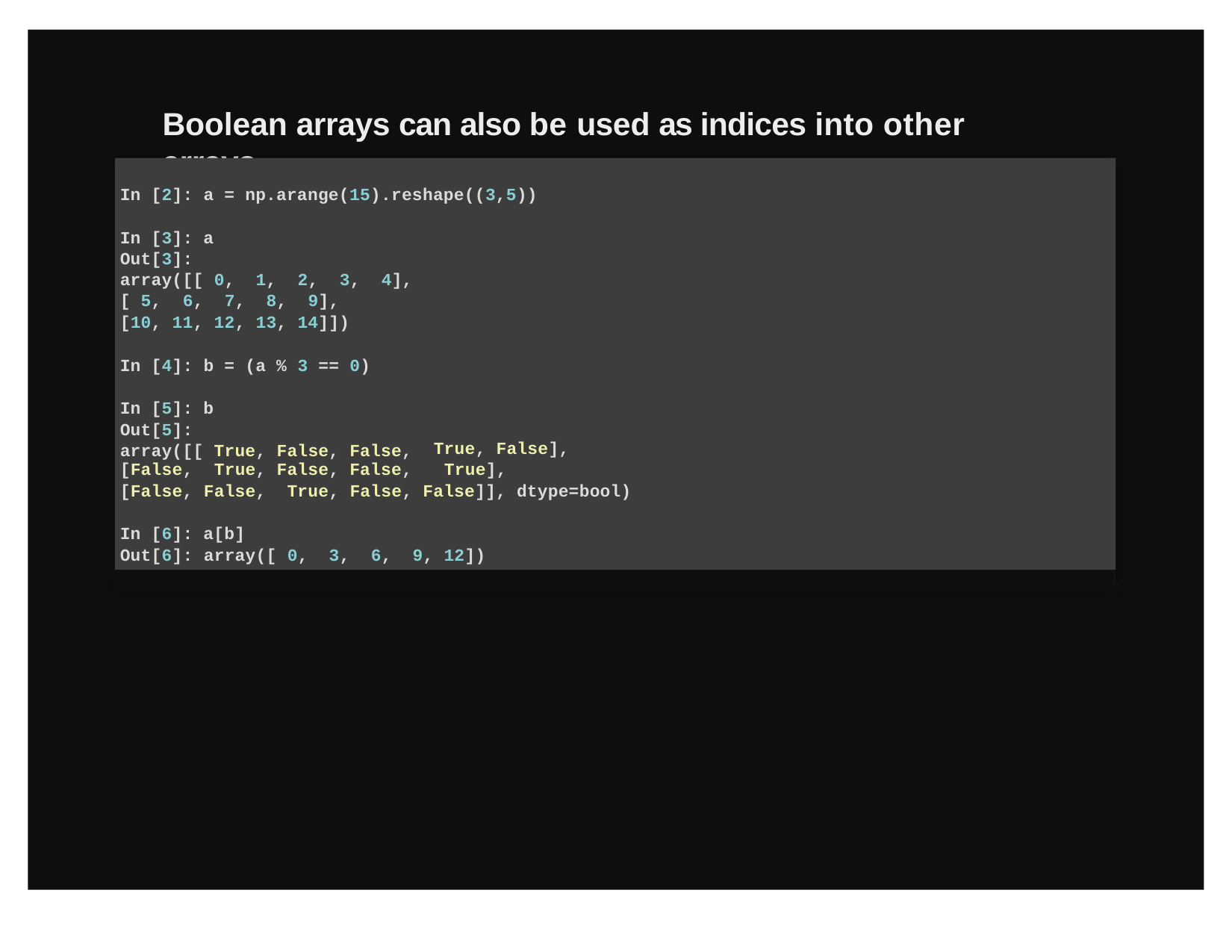

# Boolean arrays can also be used as indices into other arrays

In [2]: a = np.arange(15).reshape((3,5))

In [3]: a
Out[3]:
array([[ 0,	1,	2,	3,	4],
[ 5,	6,	7,	8,	9],
[10, 11, 12, 13, 14]])

In [4]: b = (a % 3 == 0)

In [5]: b
Out[5]:
array([[ True, False, False,
True, False],  True],
[False,	True, False, False,
[False, False,	True, False, False]], dtype=bool)

In [6]: a[b]
Out[6]: array([ 0,	3,	6,	9, 12])